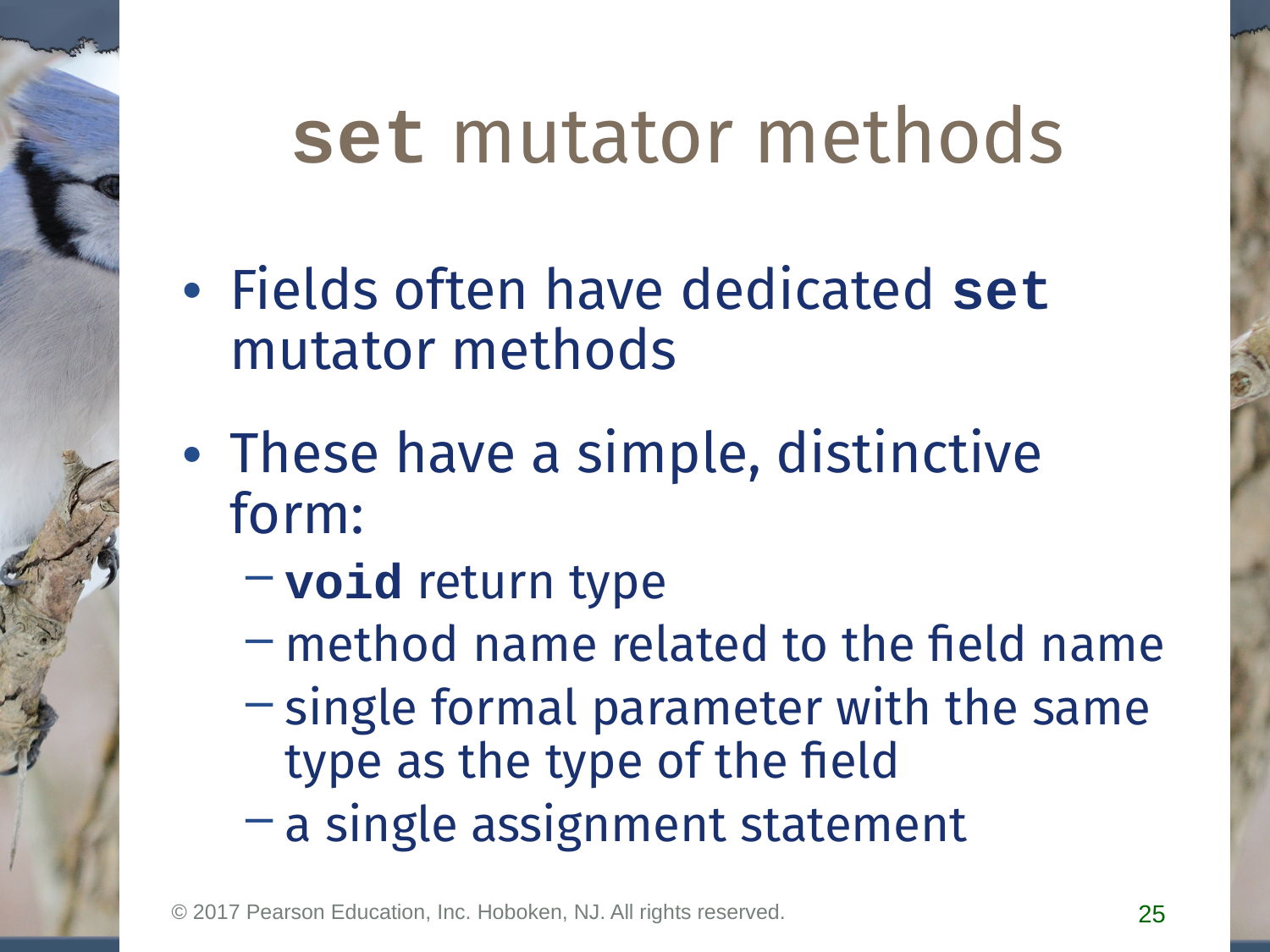

# set mutator methods
Fields often have dedicated set mutator methods
These have a simple, distinctive form:
void return type
method name related to the field name
single formal parameter with the same type as the type of the field
a single assignment statement
© 2017 Pearson Education, Inc. Hoboken, NJ. All rights reserved.